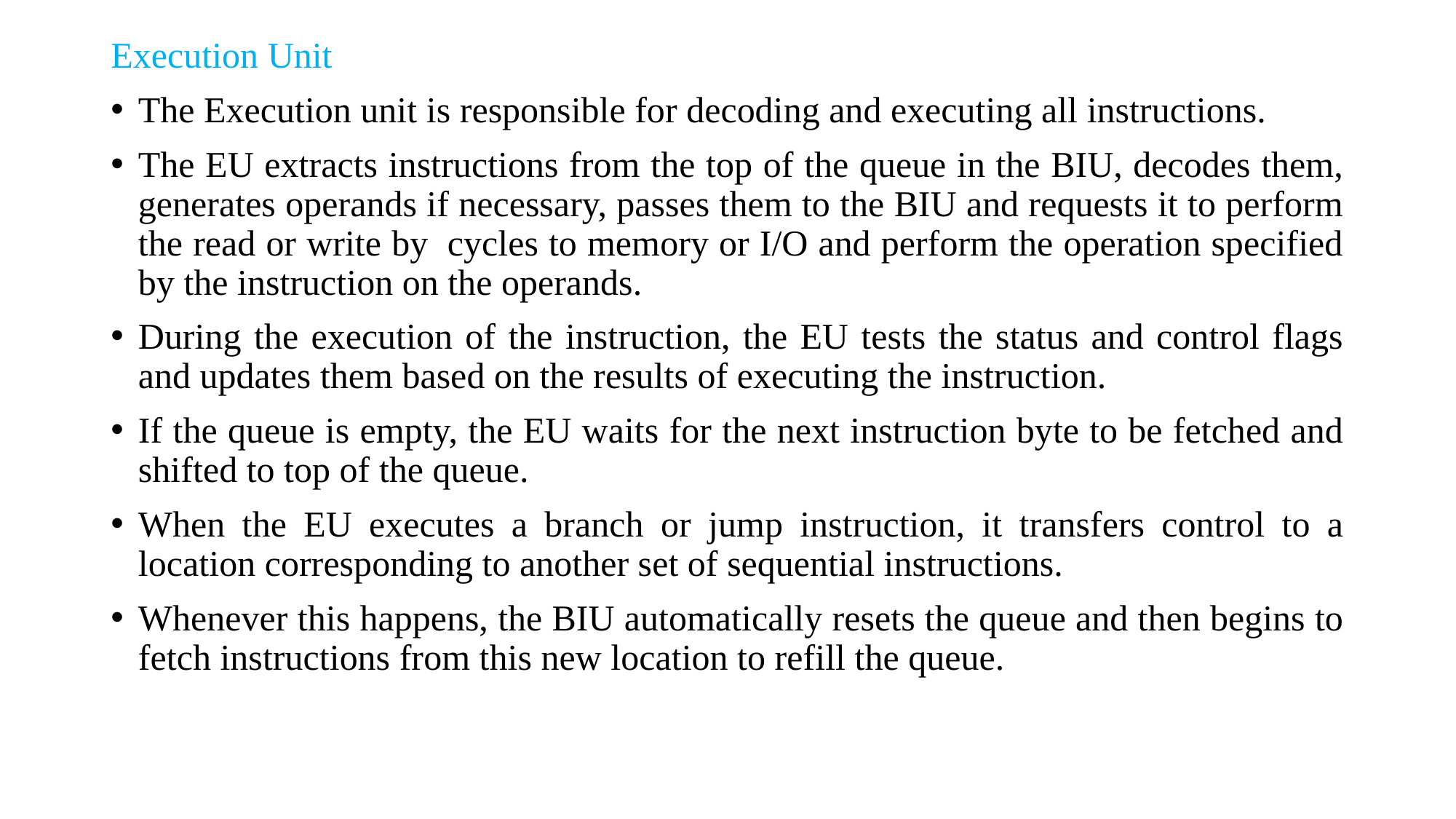

Execution Unit
The Execution unit is responsible for decoding and executing all instructions.
The EU extracts instructions from the top of the queue in the BIU, decodes them, generates operands if necessary, passes them to the BIU and requests it to perform the read or write by  cycles to memory or I/O and perform the operation specified by the instruction on the operands.
During the execution of the instruction, the EU tests the status and control flags and updates them based on the results of executing the instruction.
If the queue is empty, the EU waits for the next instruction byte to be fetched and shifted to top of the queue.
When the EU executes a branch or jump instruction, it transfers control to a location corresponding to another set of sequential instructions.
Whenever this happens, the BIU automatically resets the queue and then begins to fetch instructions from this new location to refill the queue.